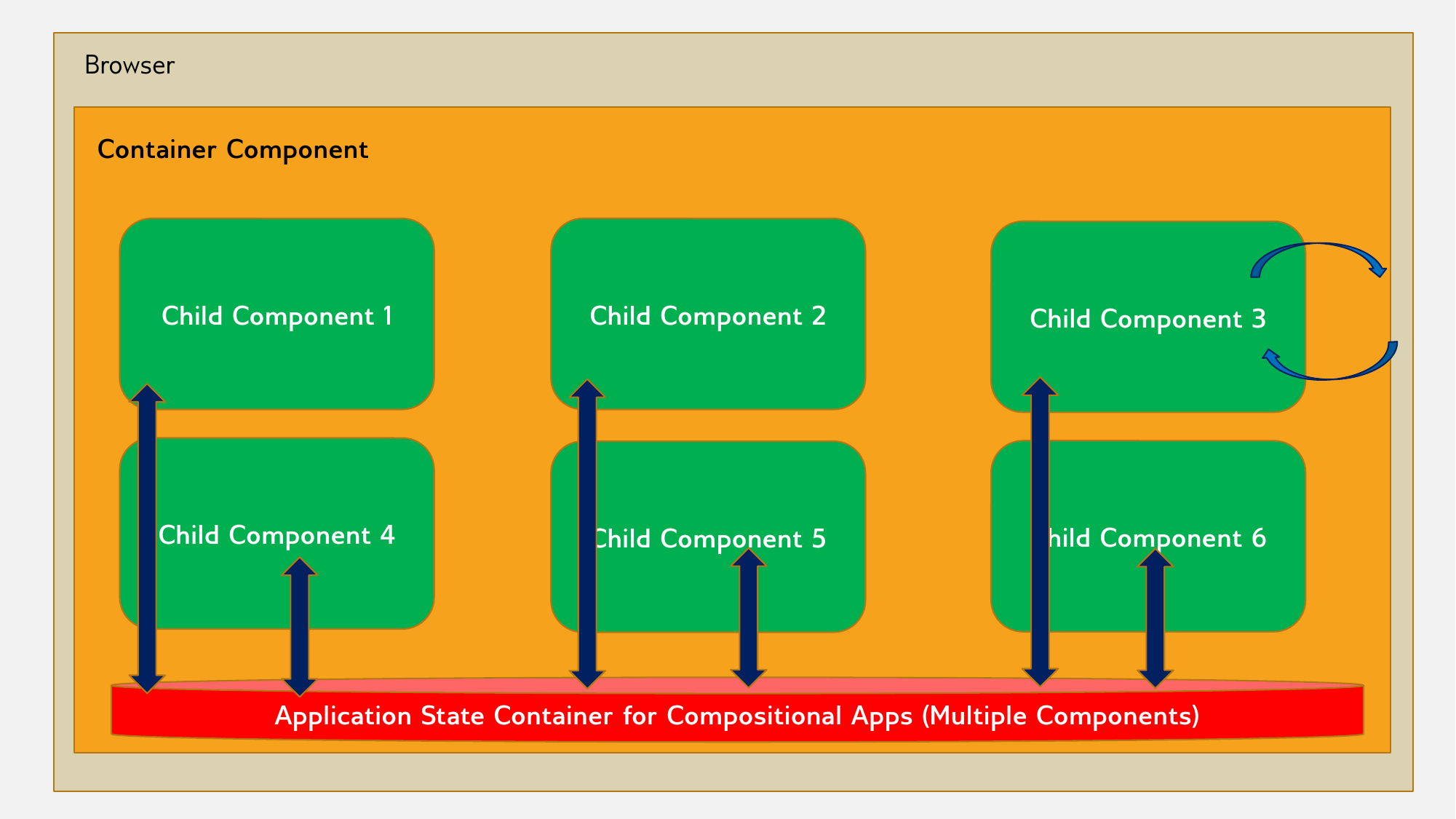

Browser

Container Component
Child Component 1
Child Component 2
Child Component 3

Child Component 4
Child Component 6
Child Component 5

Application State Container for Compositional Apps (Multiple Components)